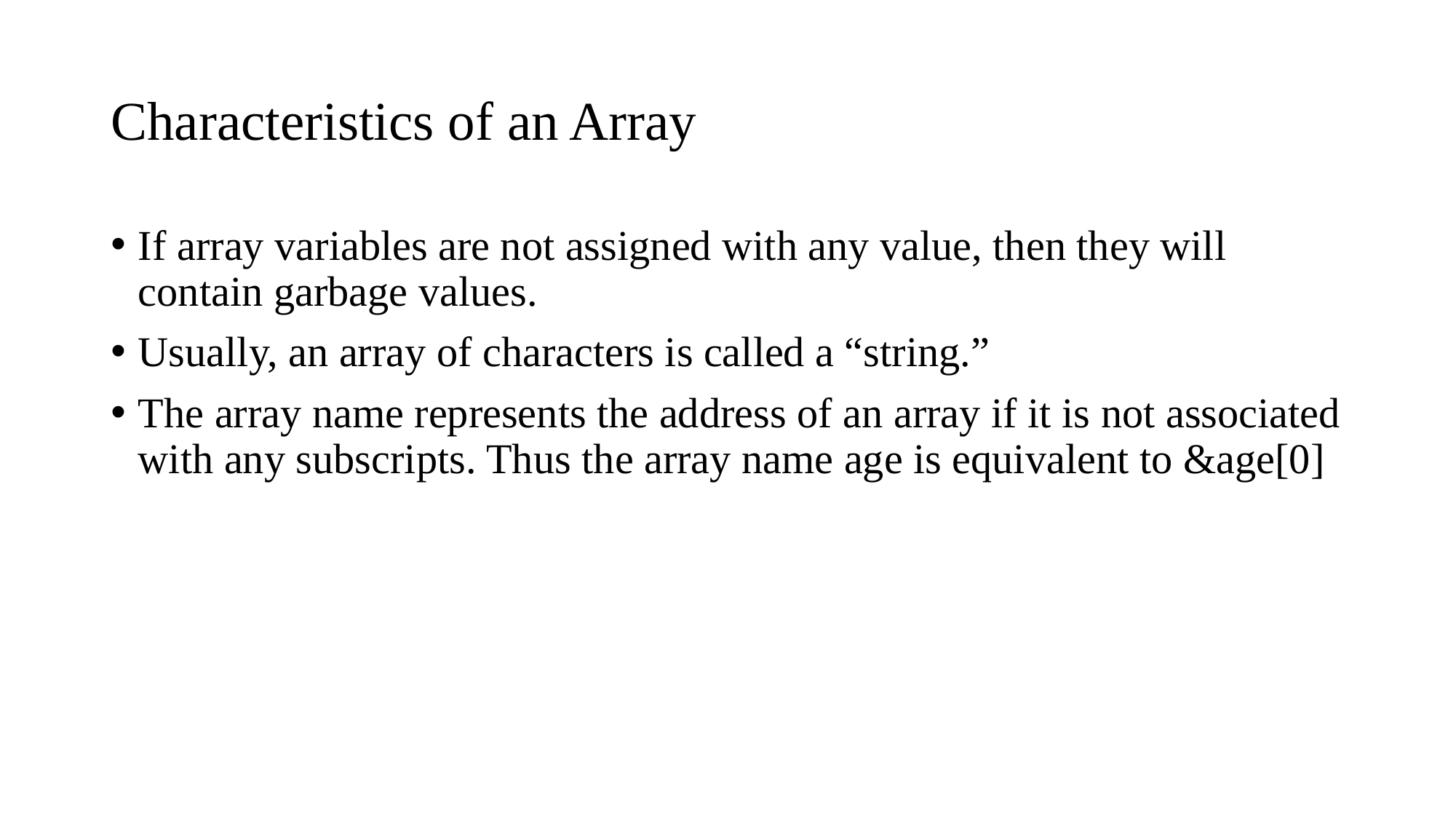

# Characteristics of an Array
If array variables are not assigned with any value, then they will contain garbage values.
Usually, an array of characters is called a “string.”
The array name represents the address of an array if it is not associated with any subscripts. Thus the array name age is equivalent to &age[0]